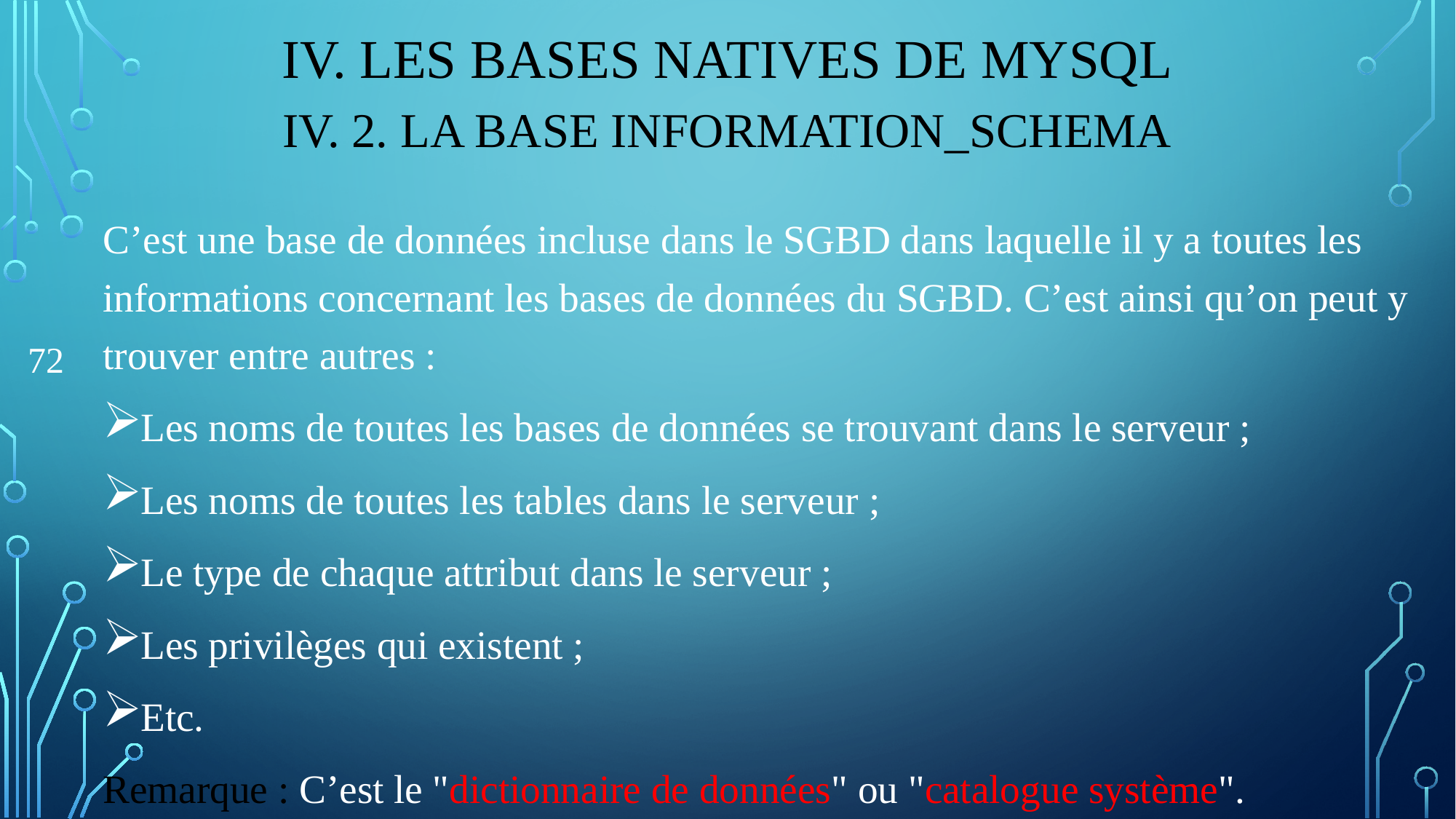

# IV. LES bases natives de Mysql
IV. 2. La base Information_schema
C’est une base de données incluse dans le SGBD dans laquelle il y a toutes les informations concernant les bases de données du SGBD. C’est ainsi qu’on peut y trouver entre autres :
Les noms de toutes les bases de données se trouvant dans le serveur ;
Les noms de toutes les tables dans le serveur ;
Le type de chaque attribut dans le serveur ;
Les privilèges qui existent ;
Etc.
Remarque : C’est le "dictionnaire de données" ou "catalogue système".
72